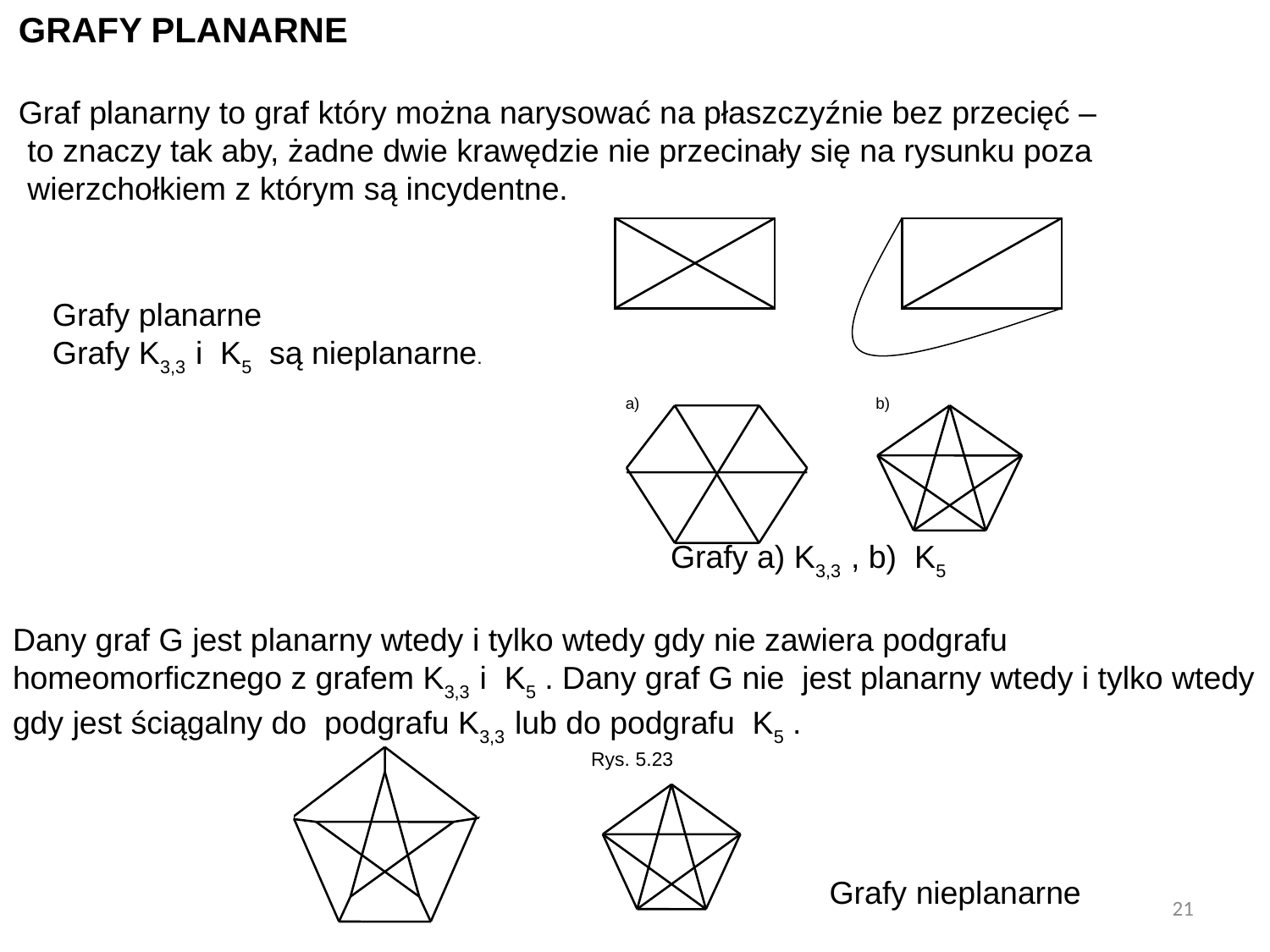

GRAFY PLANARNE

Graf planarny to graf który można narysować na płaszczyźnie bez przecięć –
 to znaczy tak aby, żadne dwie krawędzie nie przecinały się na rysunku poza
 wierzchołkiem z którym są incydentne.

Grafy planarne
Grafy K3,3  i  K5  są nieplanarne.

a)
b)

                                         Grafy a) K3,3  , b)  K5

Dany graf G jest planarny wtedy i tylko wtedy gdy nie zawiera podgrafu homeomorficznego z grafem K3,3  i  K5 . Dany graf G nie  jest planarny wtedy i tylko wtedy gdy jest ściągalny do  podgrafu K3,3  lub do podgrafu  K5 .
Rys. 5.23

 Grafy nieplanarne
21